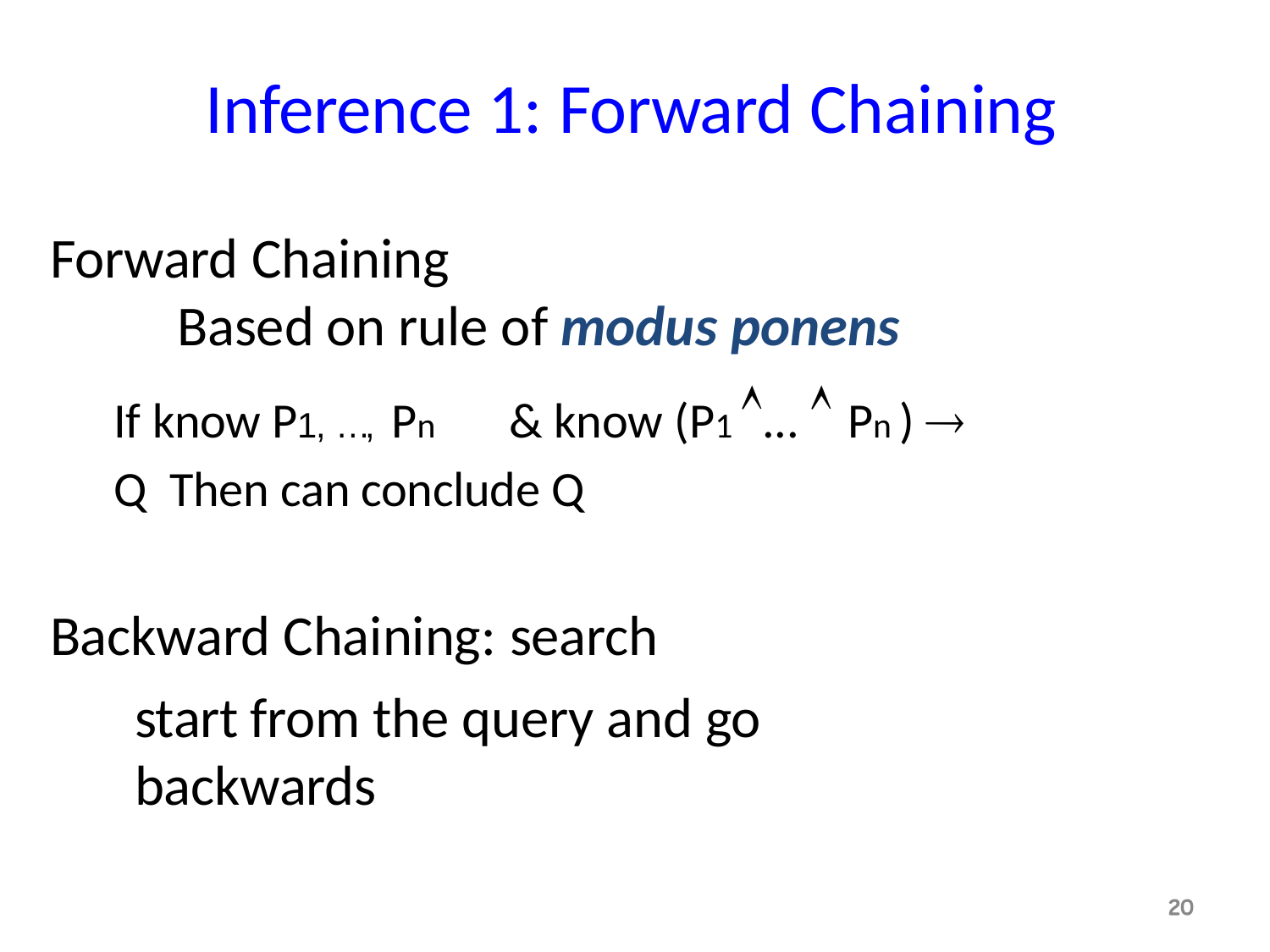

# Inference 1: Forward Chaining
Forward Chaining
Based on rule of modus ponens
If know P1, …,   Pn	& know (P1 ∧... ∧ Pn ) → Q  Then can conclude Q

Backward Chaining: search
start from the query and go backwards
20